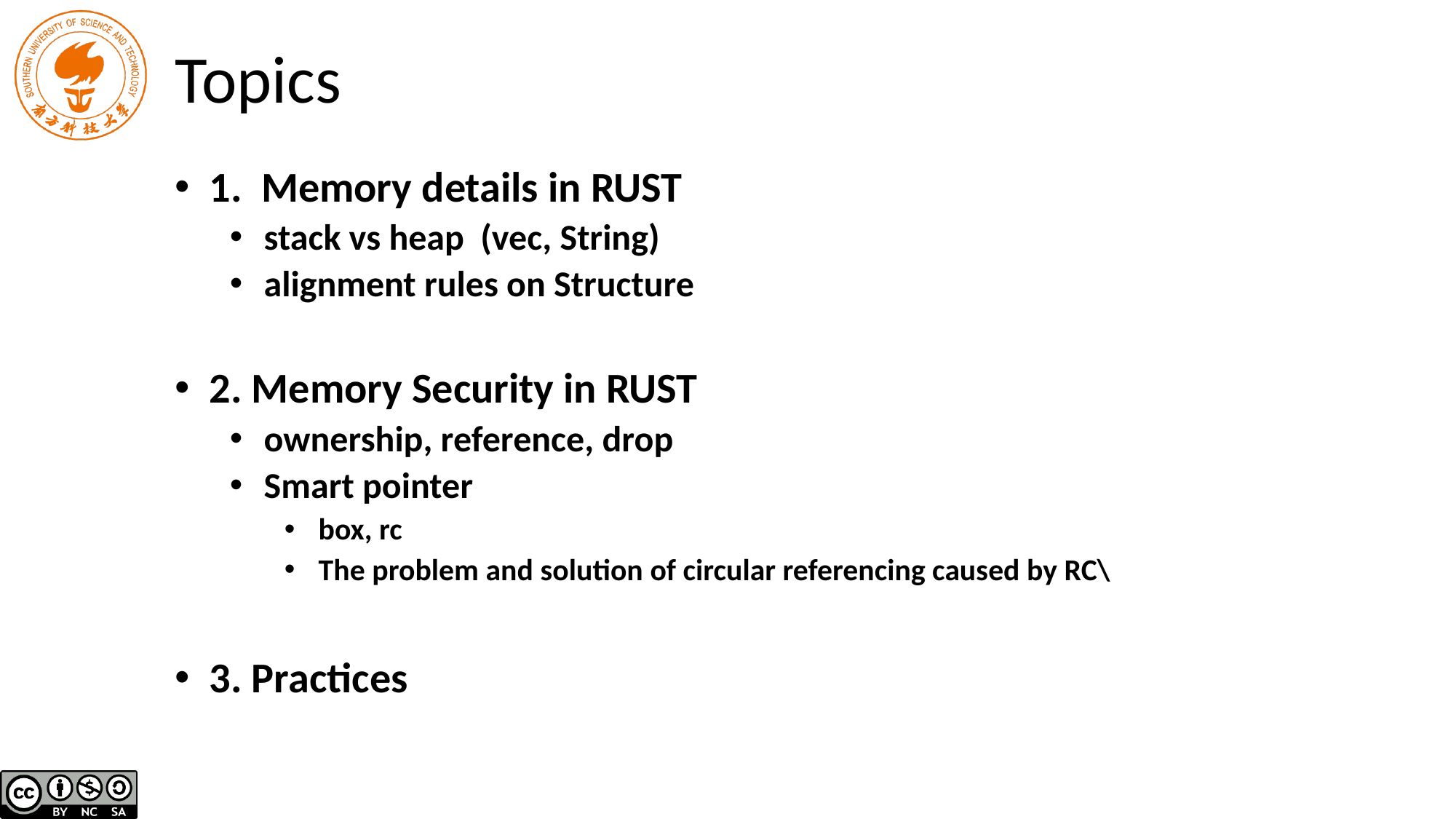

# Topics
1.  Memory details in RUST
stack vs heap  (vec, String)
alignment rules on Structure

2. Memory Security in RUST
ownership, reference, drop
Smart pointer
box, rc
The problem and solution of circular referencing caused by RC\

3. Practices